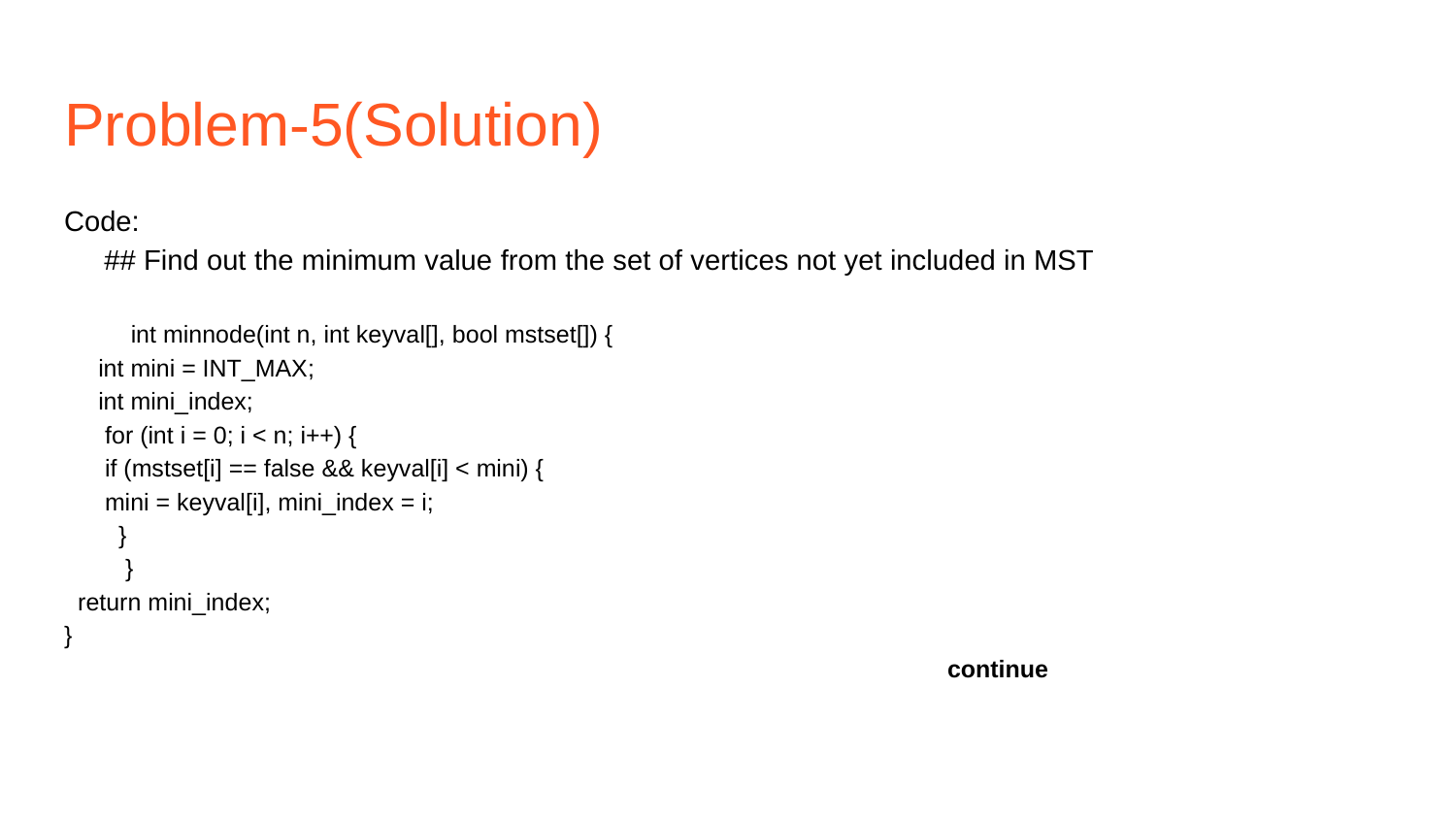

# Problem-5(Solution)
Code:
     ## Find out the minimum value from the set of vertices not yet included in MST

     int minnode(int n, int keyval[], bool mstset[]) {
     int mini = INT_MAX;
     int mini_index;
      for (int i = 0; i < n; i++) {
      if (mstset[i] == false && keyval[i] < mini) {
      mini = keyval[i], mini_index = i;
        }
         }
  return mini_index;
}
                                                                                                                                  continue